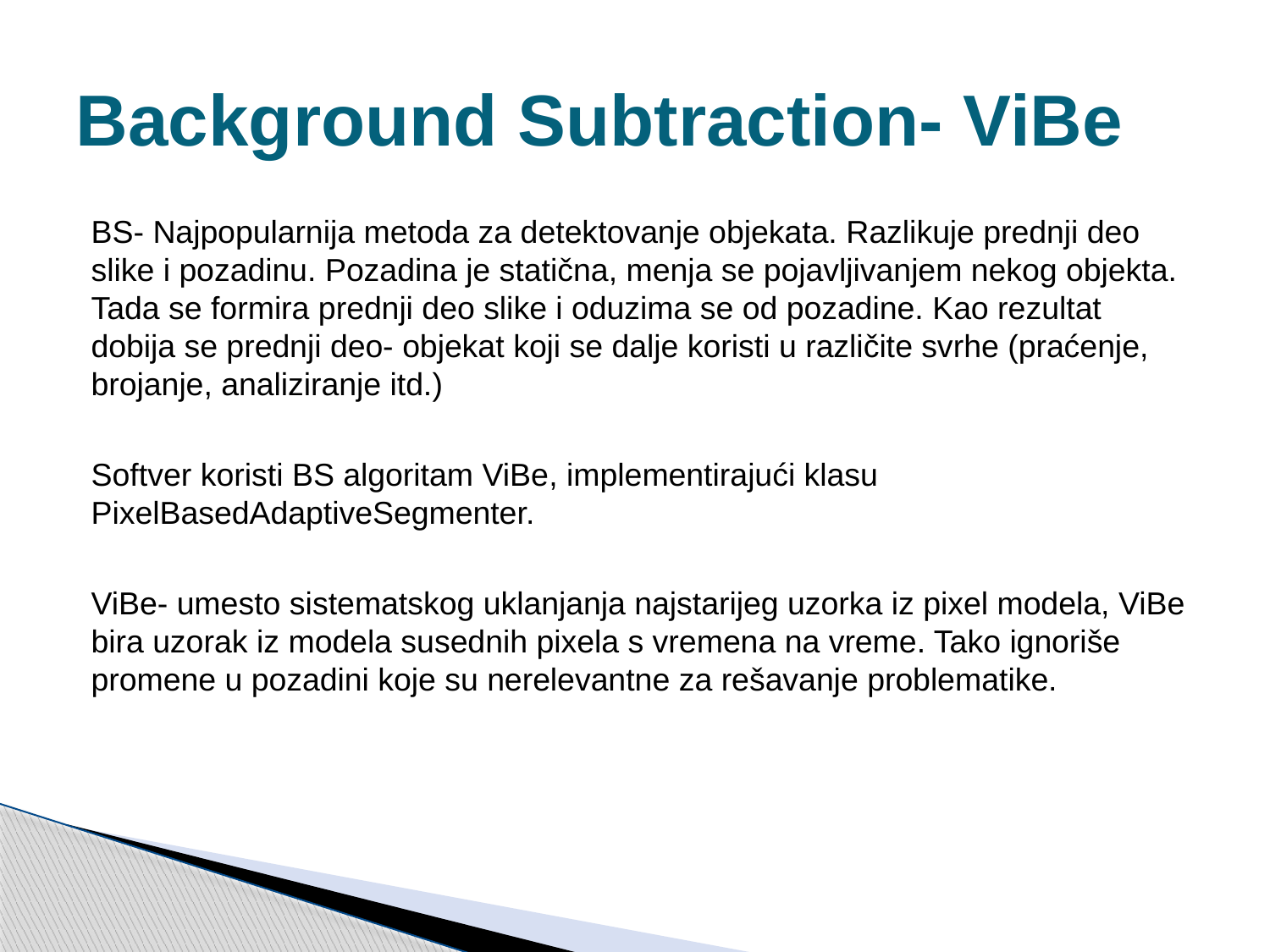

# Background Subtraction- ViBe
BS- Najpopularnija metoda za detektovanje objekata. Razlikuje prednji deo slike i pozadinu. Pozadina je statična, menja se pojavljivanjem nekog objekta. Tada se formira prednji deo slike i oduzima se od pozadine. Kao rezultat dobija se prednji deo- objekat koji se dalje koristi u različite svrhe (praćenje, brojanje, analiziranje itd.)

Softver koristi BS algoritam ViBe, implementirajući klasu PixelBasedAdaptiveSegmenter.

ViBe- umesto sistematskog uklanjanja najstarijeg uzorka iz pixel modela, ViBe bira uzorak iz modela susednih pixela s vremena na vreme. Tako ignoriše promene u pozadini koje su nerelevantne za rešavanje problematike.